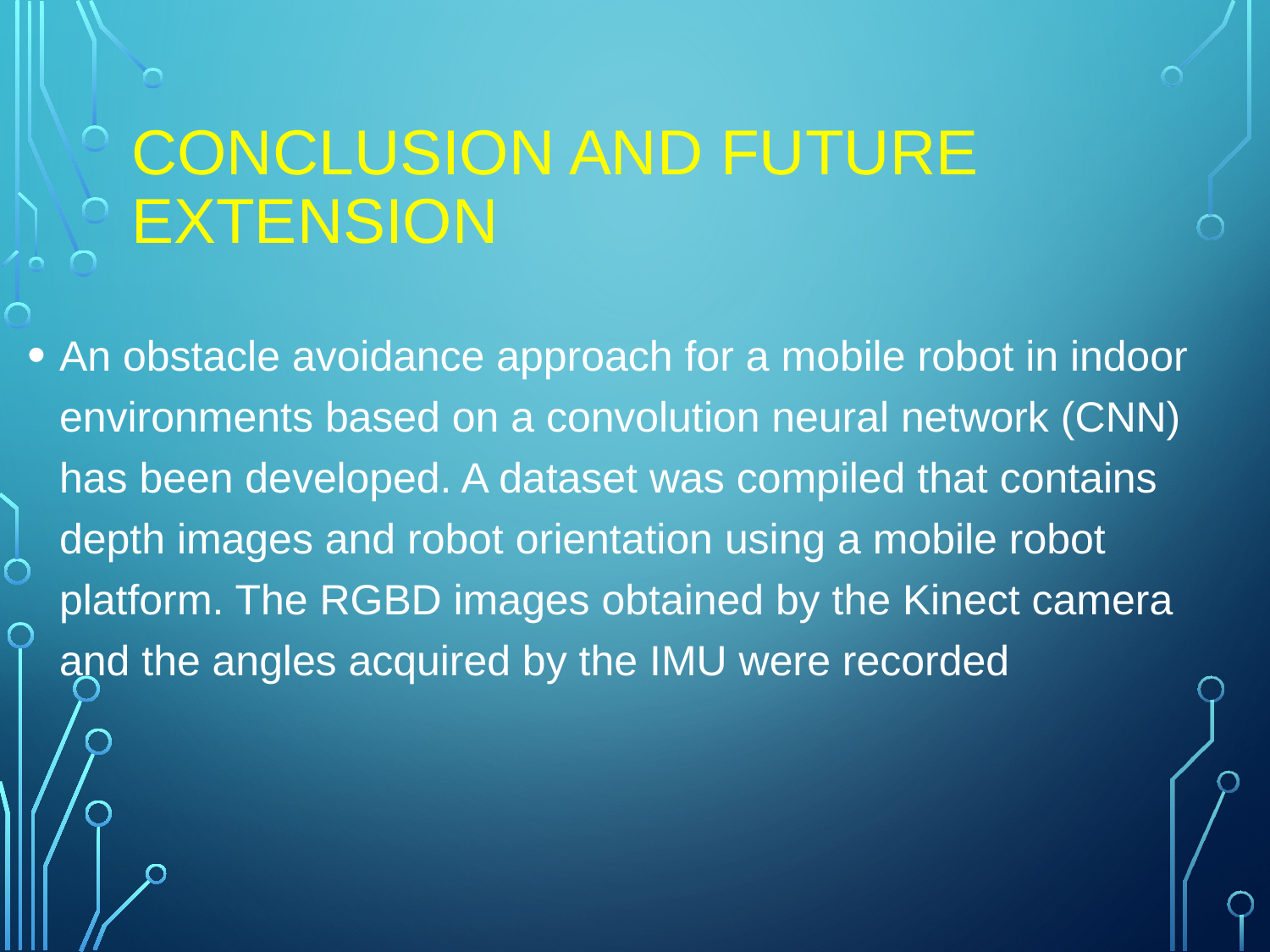

# CONCLUSION AND FUTURE EXTENSION
An obstacle avoidance approach for a mobile robot in indoor environments based on a convolution neural network (CNN) has been developed. A dataset was compiled that contains depth images and robot orientation using a mobile robot platform. The RGBD images obtained by the Kinect camera and the angles acquired by the IMU were recorded